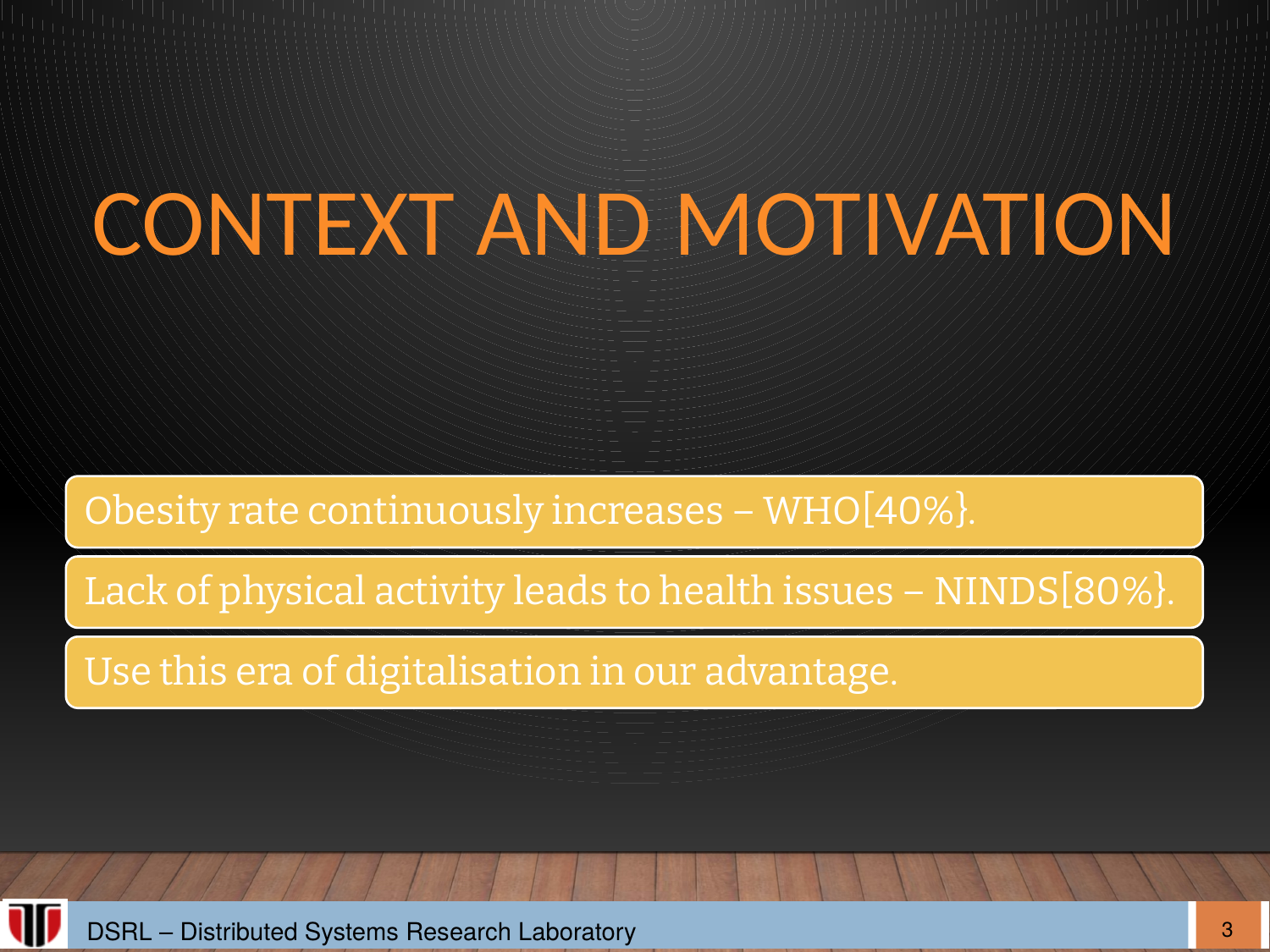

# Context and Motivation
Obesity rate continuously increases – WHO[40%}.
Lack of physical activity leads to health issues – NINDS[80%}.
Use this era of digitalisation in our advantage.